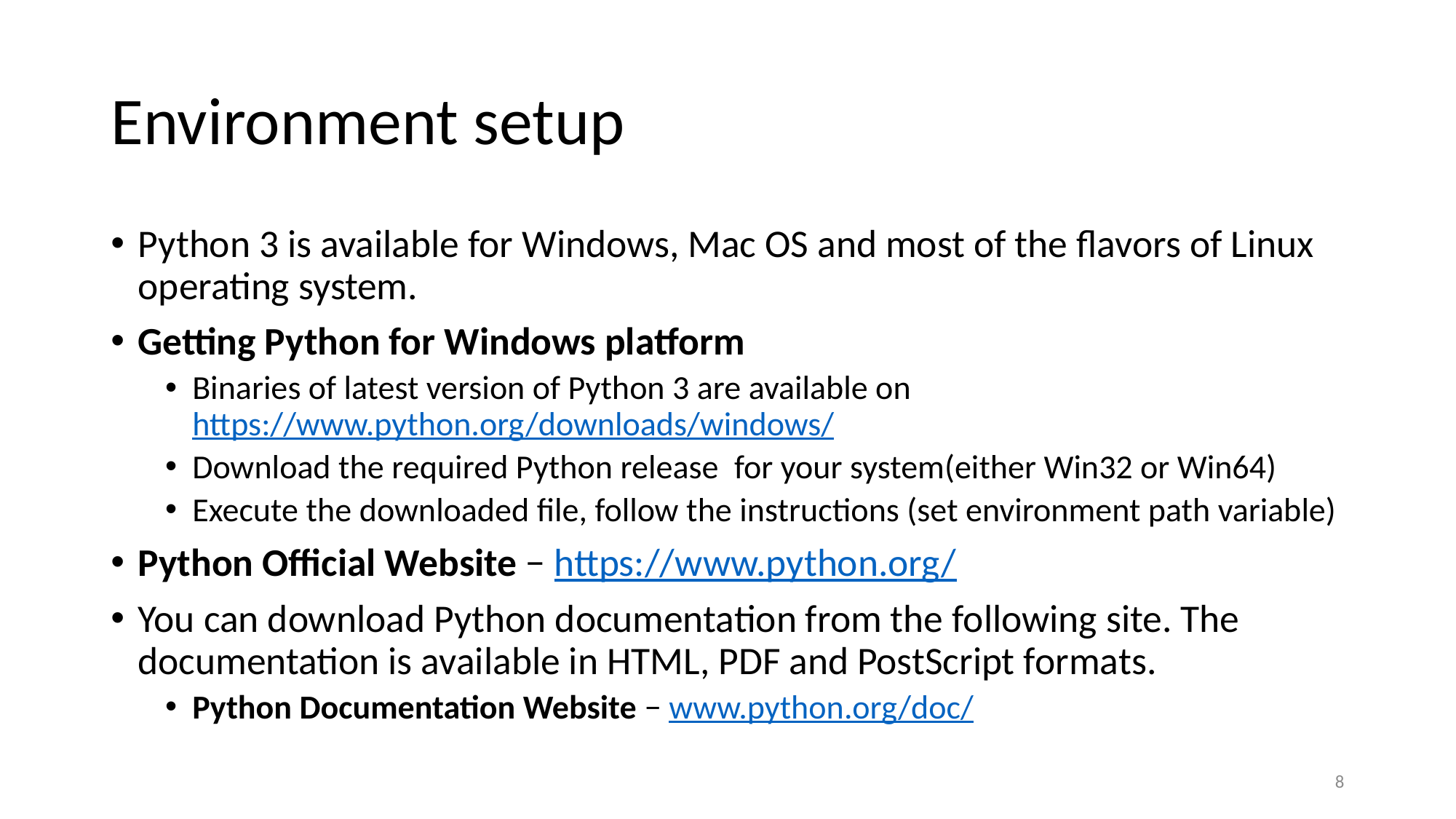

# Environment setup
Python 3 is available for Windows, Mac OS and most of the flavors of Linux operating system.
Getting Python for Windows platform
Binaries of latest version of Python 3 are available on https://www.python.org/downloads/windows/
Download the required Python release  for your system(either Win32 or Win64)
Execute the downloaded file, follow the instructions (set environment path variable)
Python Official Website − https://www.python.org/
You can download Python documentation from the following site. The documentation is available in HTML, PDF and PostScript formats.
Python Documentation Website − www.python.org/doc/

8